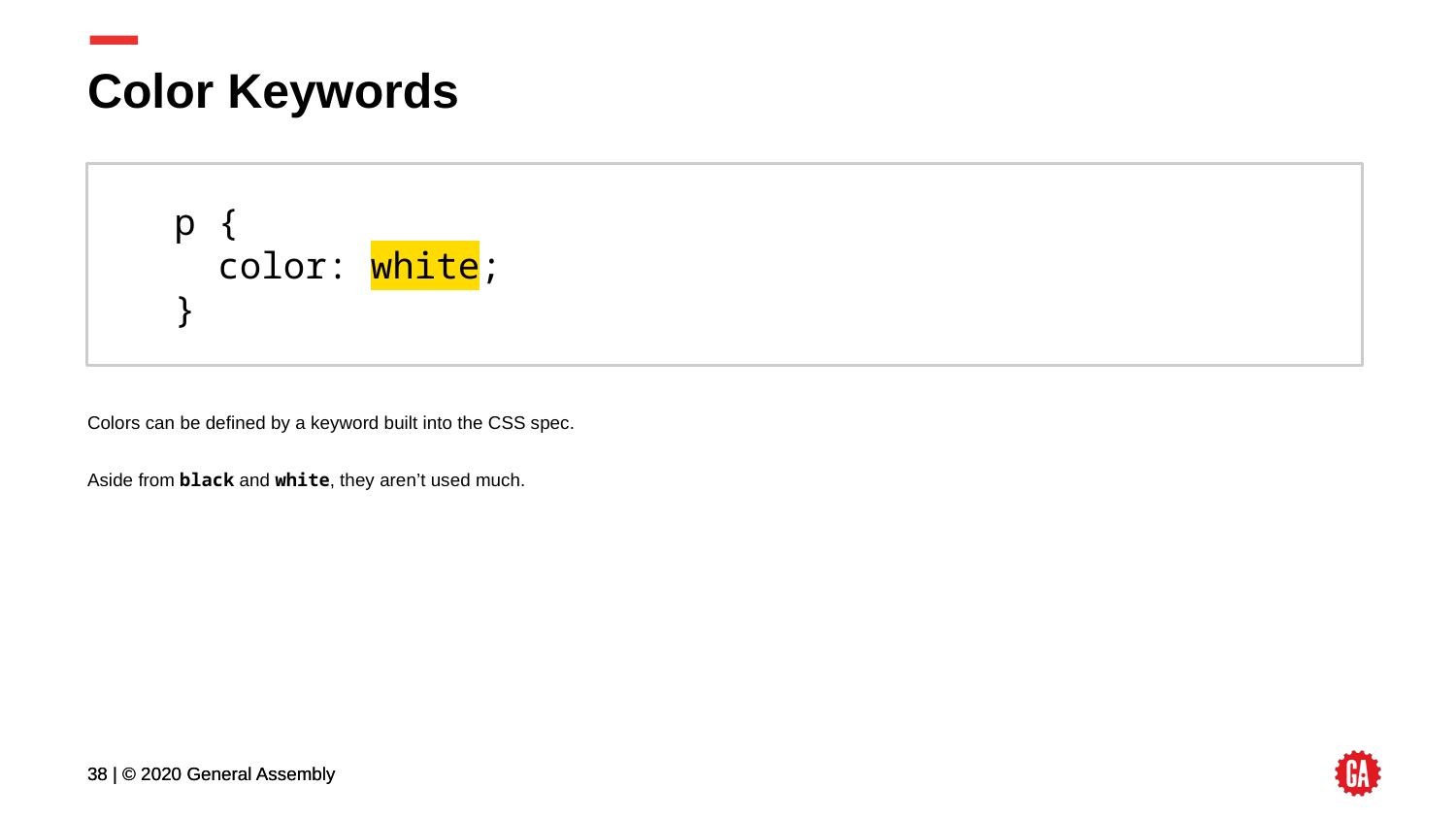

# Color Keywords
p {
  color: white;
}
Colors can be defined by a keyword built into the CSS spec.
Aside from black and white, they aren’t used much.
38 | © 2020 General Assembly
38 | © 2020 General Assembly